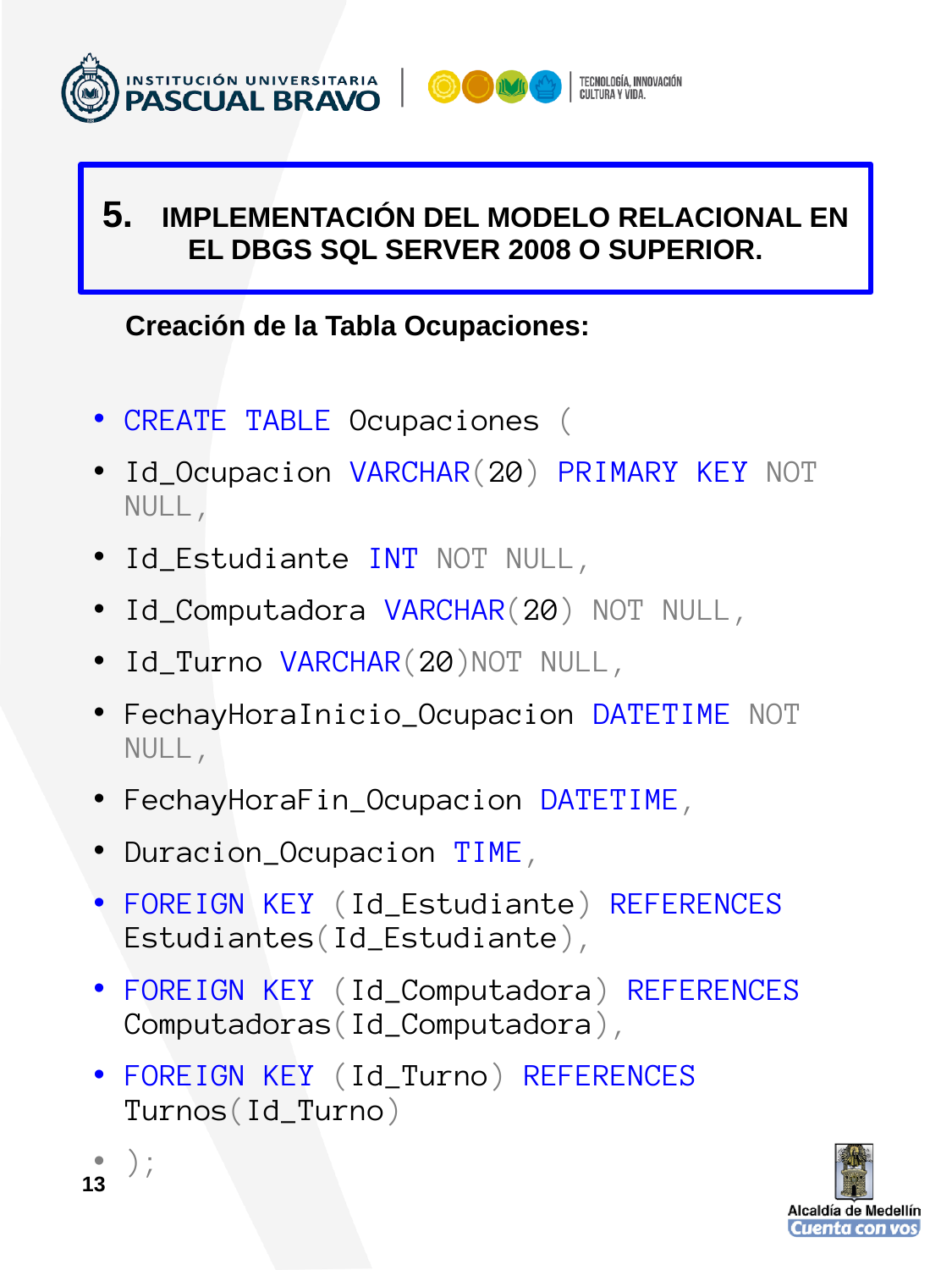

5.   IMPLEMENTACIÓN DEL MODELO RELACIONAL EN EL DBGS SQL SERVER 2008 O SUPERIOR.

# Creación de la Tabla Ocupaciones:

CREATE TABLE Ocupaciones (
Id_Ocupacion VARCHAR(20) PRIMARY KEY NOT NULL,
Id_Estudiante INT NOT NULL,
Id_Computadora VARCHAR(20) NOT NULL,
Id_Turno VARCHAR(20)NOT NULL,
FechayHoraInicio_Ocupacion DATETIME NOT NULL,
FechayHoraFin_Ocupacion DATETIME,
Duracion_Ocupacion TIME,
FOREIGN KEY (Id_Estudiante) REFERENCES Estudiantes(Id_Estudiante),
FOREIGN KEY (Id_Computadora) REFERENCES Computadoras(Id_Computadora),
FOREIGN KEY (Id_Turno) REFERENCES Turnos(Id_Turno)
);

13